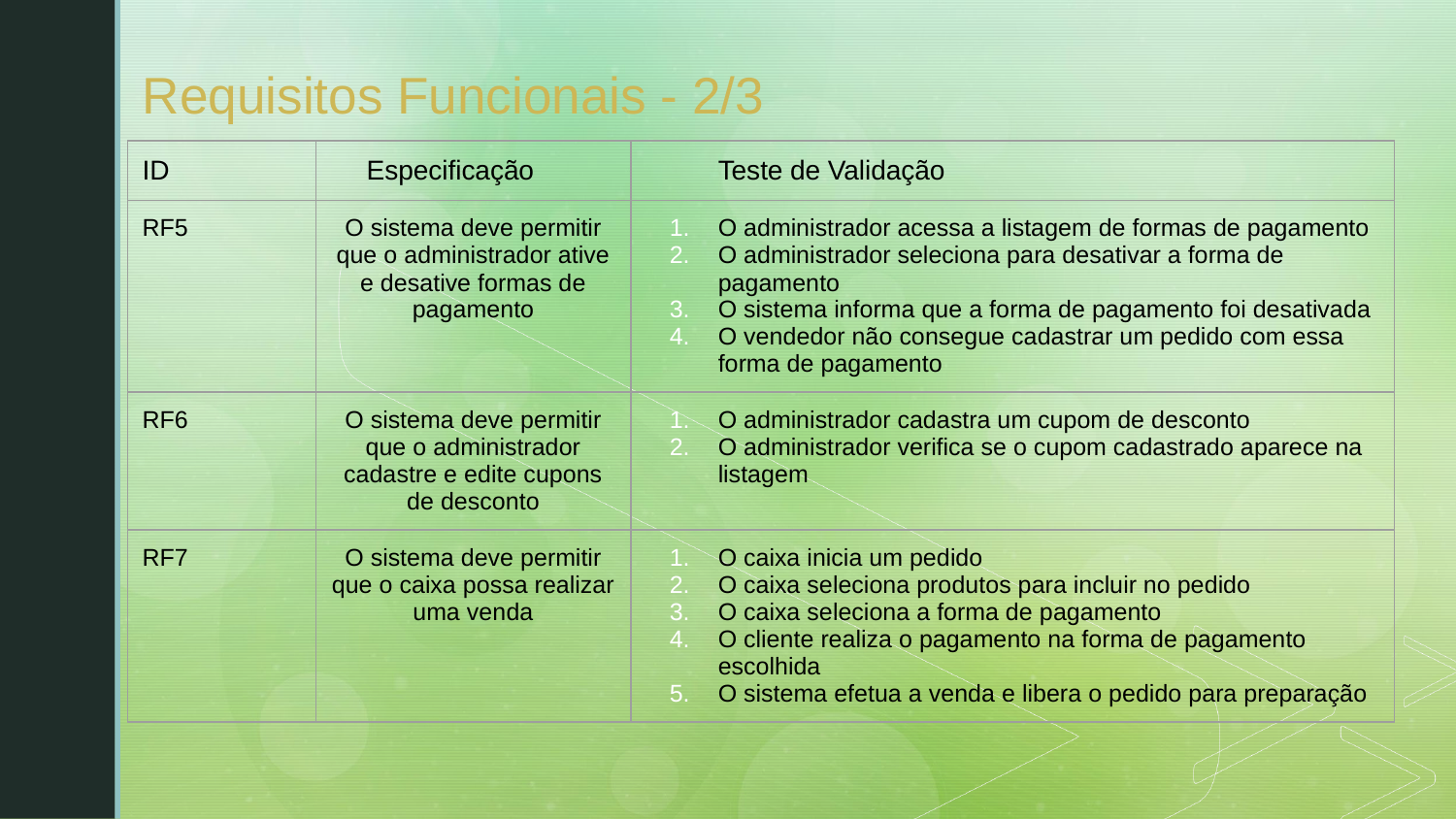

# Requisitos Funcionais - 2/3
| ID | Especificação | Teste de Validação |
| --- | --- | --- |
| RF5 | O sistema deve permitir que o administrador ative e desative formas de pagamento | O administrador acessa a listagem de formas de pagamento O administrador seleciona para desativar a forma de pagamento O sistema informa que a forma de pagamento foi desativada O vendedor não consegue cadastrar um pedido com essa forma de pagamento |
| RF6 | O sistema deve permitir que o administrador cadastre e edite cupons de desconto | O administrador cadastra um cupom de desconto O administrador verifica se o cupom cadastrado aparece na listagem |
| RF7 | O sistema deve permitir que o caixa possa realizar uma venda | O caixa inicia um pedido O caixa seleciona produtos para incluir no pedido O caixa seleciona a forma de pagamento O cliente realiza o pagamento na forma de pagamento escolhida O sistema efetua a venda e libera o pedido para preparação |